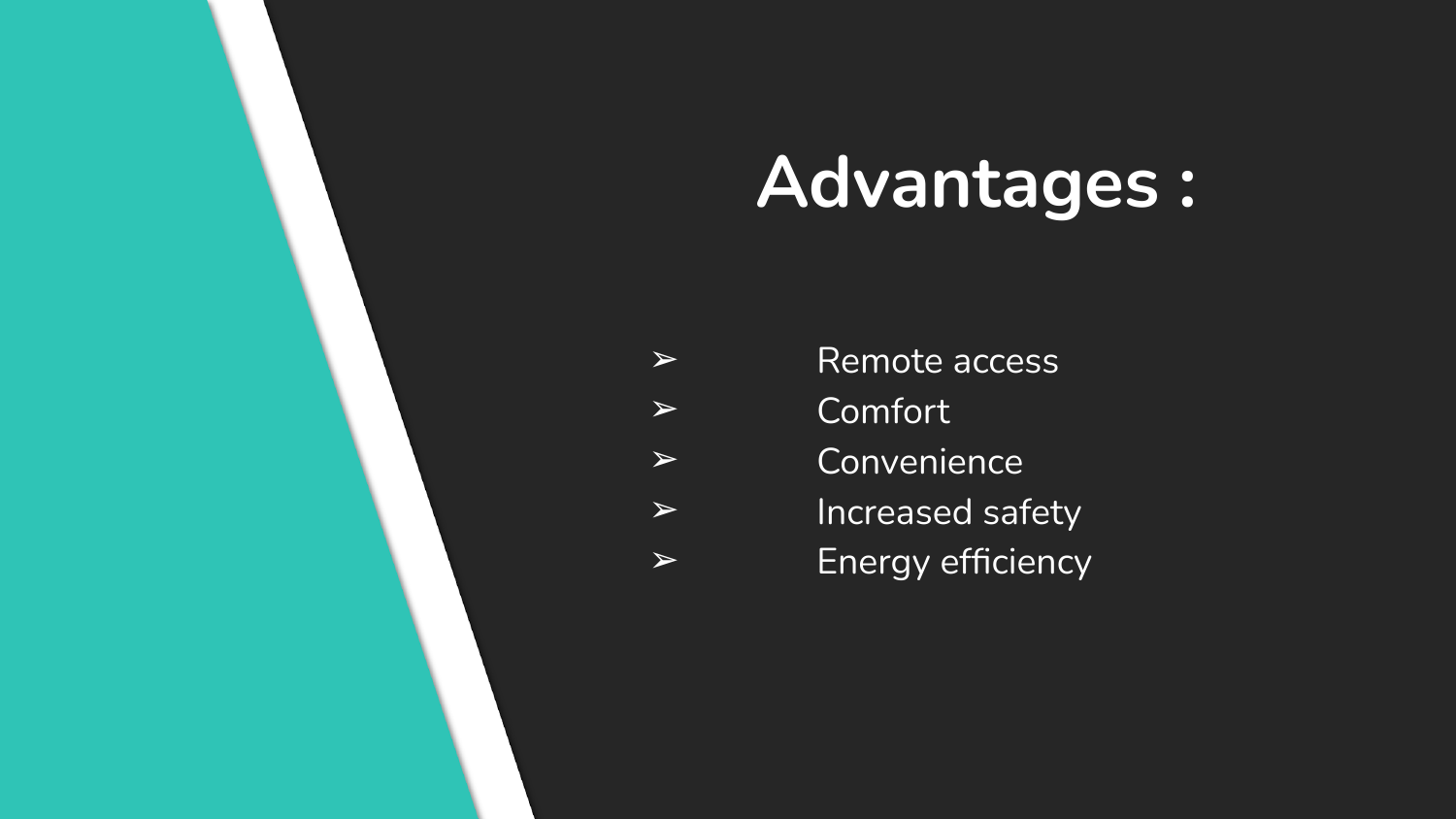

Advantages :

            Remote access
            Comfort
            Convenience
            Increased safety
            Energy efficiency